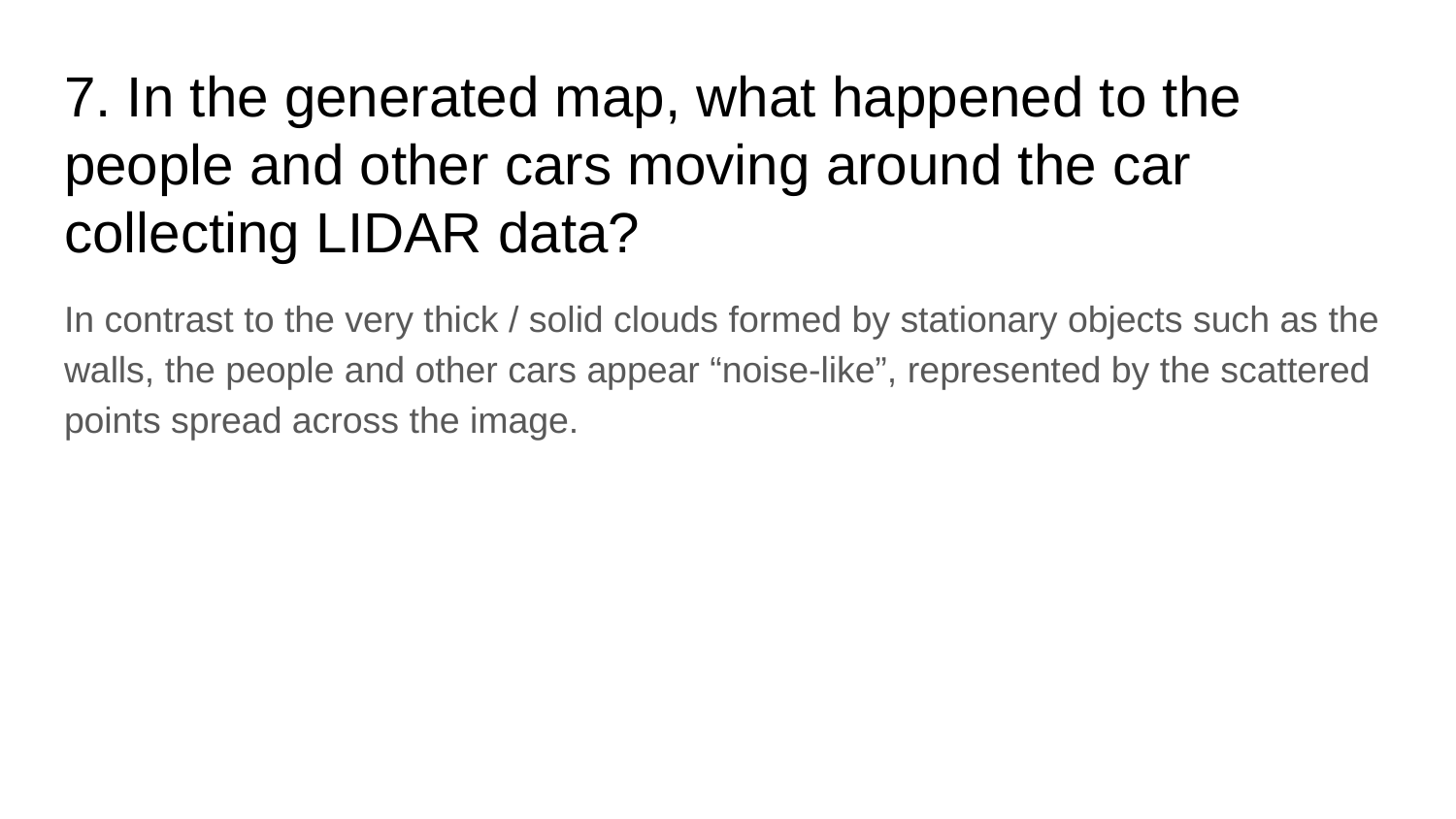

# 7. In the generated map, what happened to the people and other cars moving around the car collecting LIDAR data?
In contrast to the very thick / solid clouds formed by stationary objects such as the walls, the people and other cars appear “noise-like”, represented by the scattered points spread across the image.